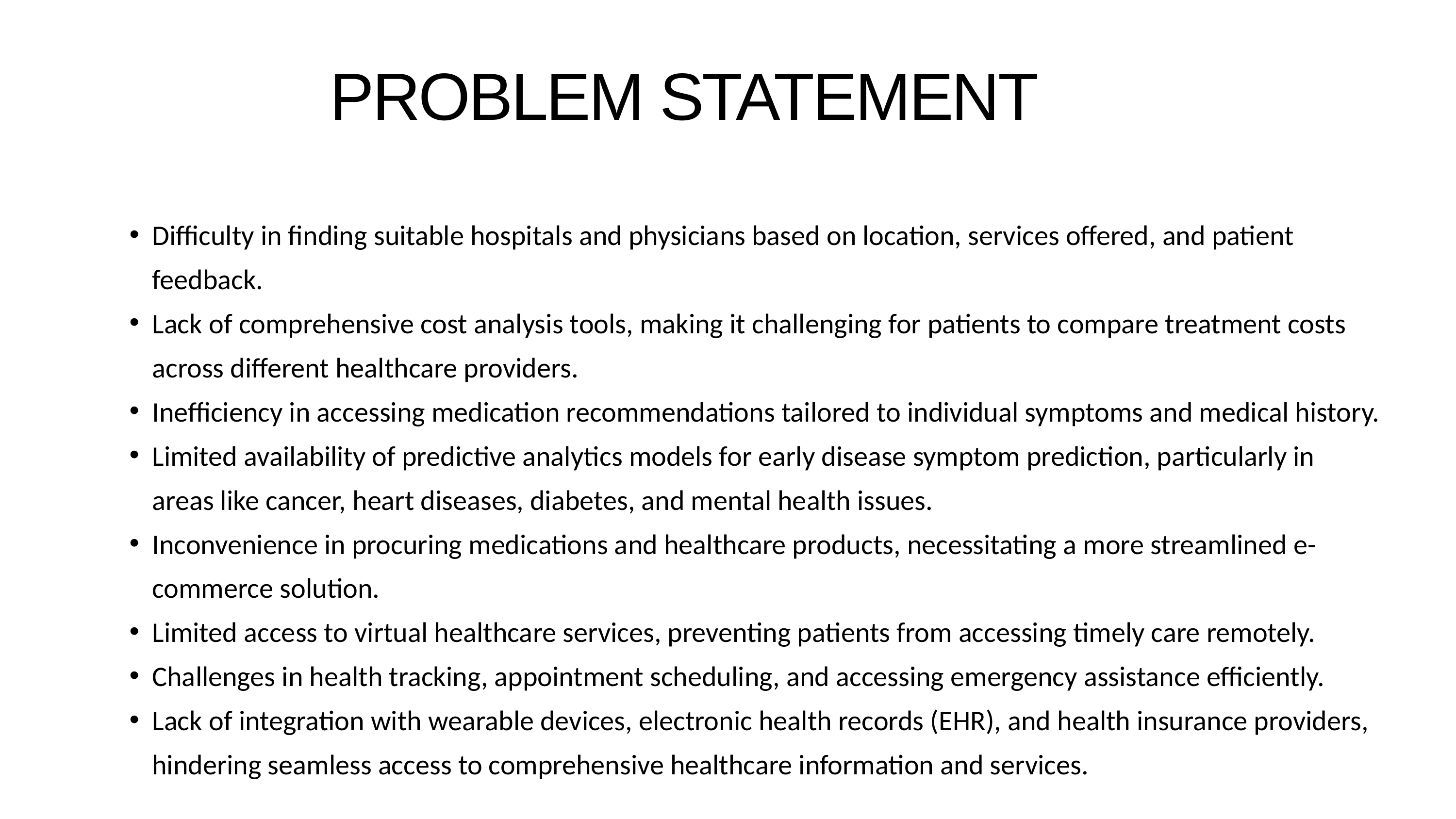

PROBLEM STATEMENT
Difficulty in finding suitable hospitals and physicians based on location, services offered, and patient feedback.
Lack of comprehensive cost analysis tools, making it challenging for patients to compare treatment costs across different healthcare providers.
Inefficiency in accessing medication recommendations tailored to individual symptoms and medical history.
Limited availability of predictive analytics models for early disease symptom prediction, particularly in areas like cancer, heart diseases, diabetes, and mental health issues.
Inconvenience in procuring medications and healthcare products, necessitating a more streamlined e-commerce solution.
Limited access to virtual healthcare services, preventing patients from accessing timely care remotely.
Challenges in health tracking, appointment scheduling, and accessing emergency assistance efficiently.
Lack of integration with wearable devices, electronic health records (EHR), and health insurance providers, hindering seamless access to comprehensive healthcare information and services.